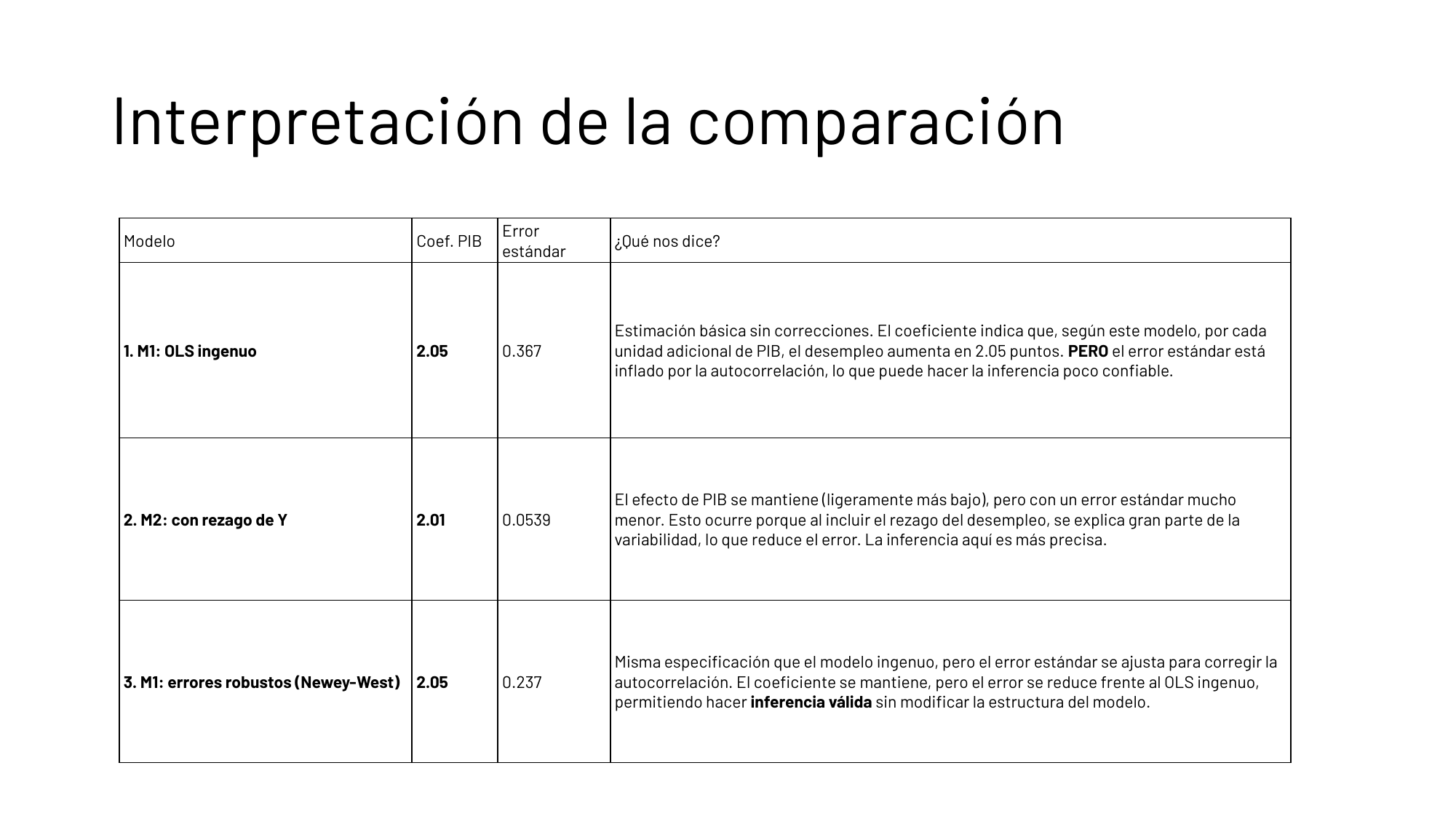

# Interpretación de la comparación
| Modelo | Coef. PIB | Error estándar | ¿Qué nos dice? |
| --- | --- | --- | --- |
| 1. M1: OLS ingenuo | 2.05 | 0.367 | Estimación básica sin correcciones. El coeficiente indica que, según este modelo, por cada unidad adicional de PIB, el desempleo aumenta en 2.05 puntos. PERO el error estándar está inflado por la autocorrelación, lo que puede hacer la inferencia poco confiable. |
| 2. M2: con rezago de Y | 2.01 | 0.0539 | El efecto de PIB se mantiene (ligeramente más bajo), pero con un error estándar mucho menor. Esto ocurre porque al incluir el rezago del desempleo, se explica gran parte de la variabilidad, lo que reduce el error. La inferencia aquí es más precisa. |
| 3. M1: errores robustos (Newey-West) | 2.05 | 0.237 | Misma especificación que el modelo ingenuo, pero el error estándar se ajusta para corregir la autocorrelación. El coeficiente se mantiene, pero el error se reduce frente al OLS ingenuo, permitiendo hacer inferencia válida sin modificar la estructura del modelo. |